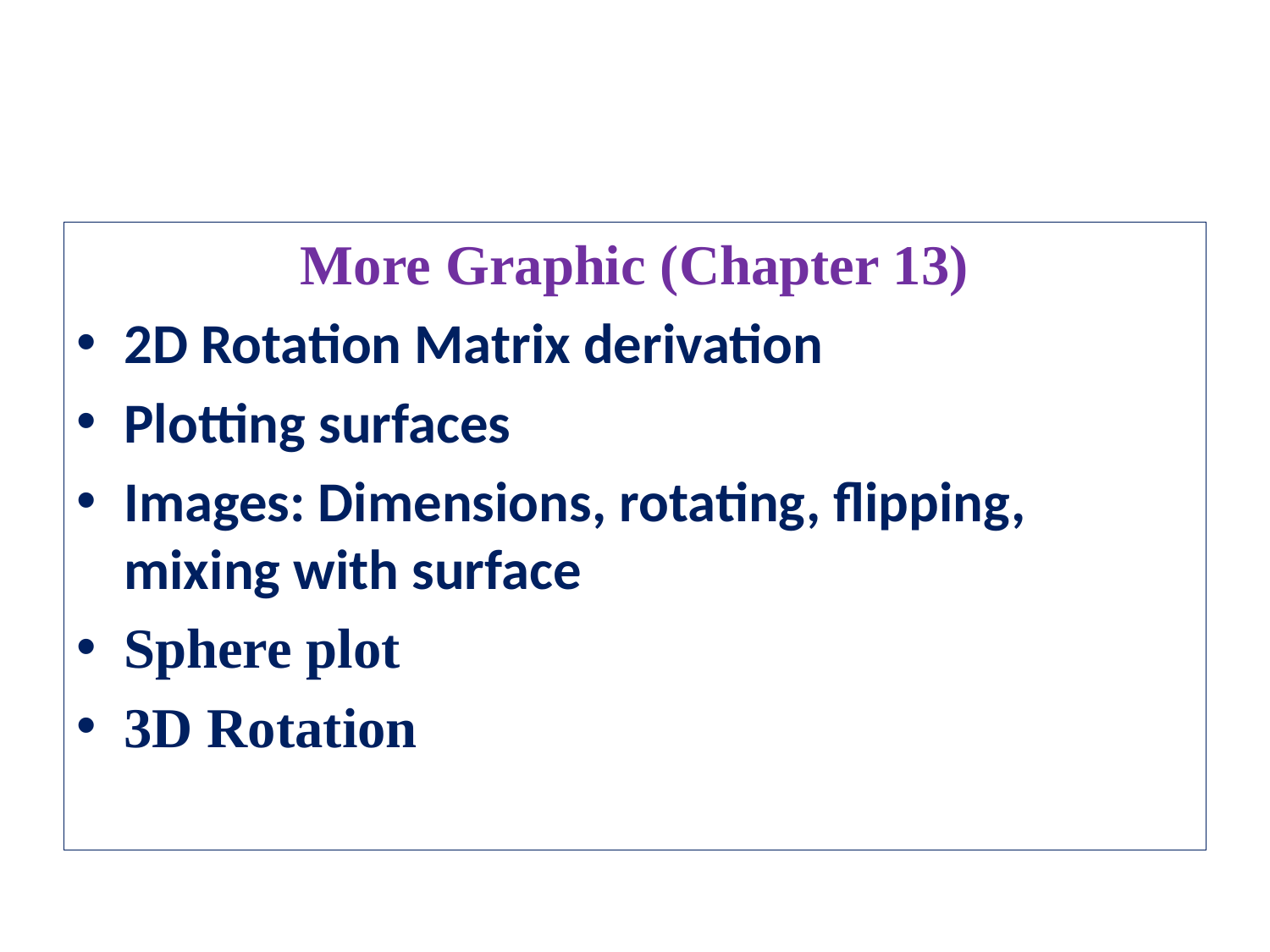

#
More Graphic (Chapter 13)
2D Rotation Matrix derivation
Plotting surfaces
Images: Dimensions, rotating, flipping, mixing with surface
Sphere plot
3D Rotation